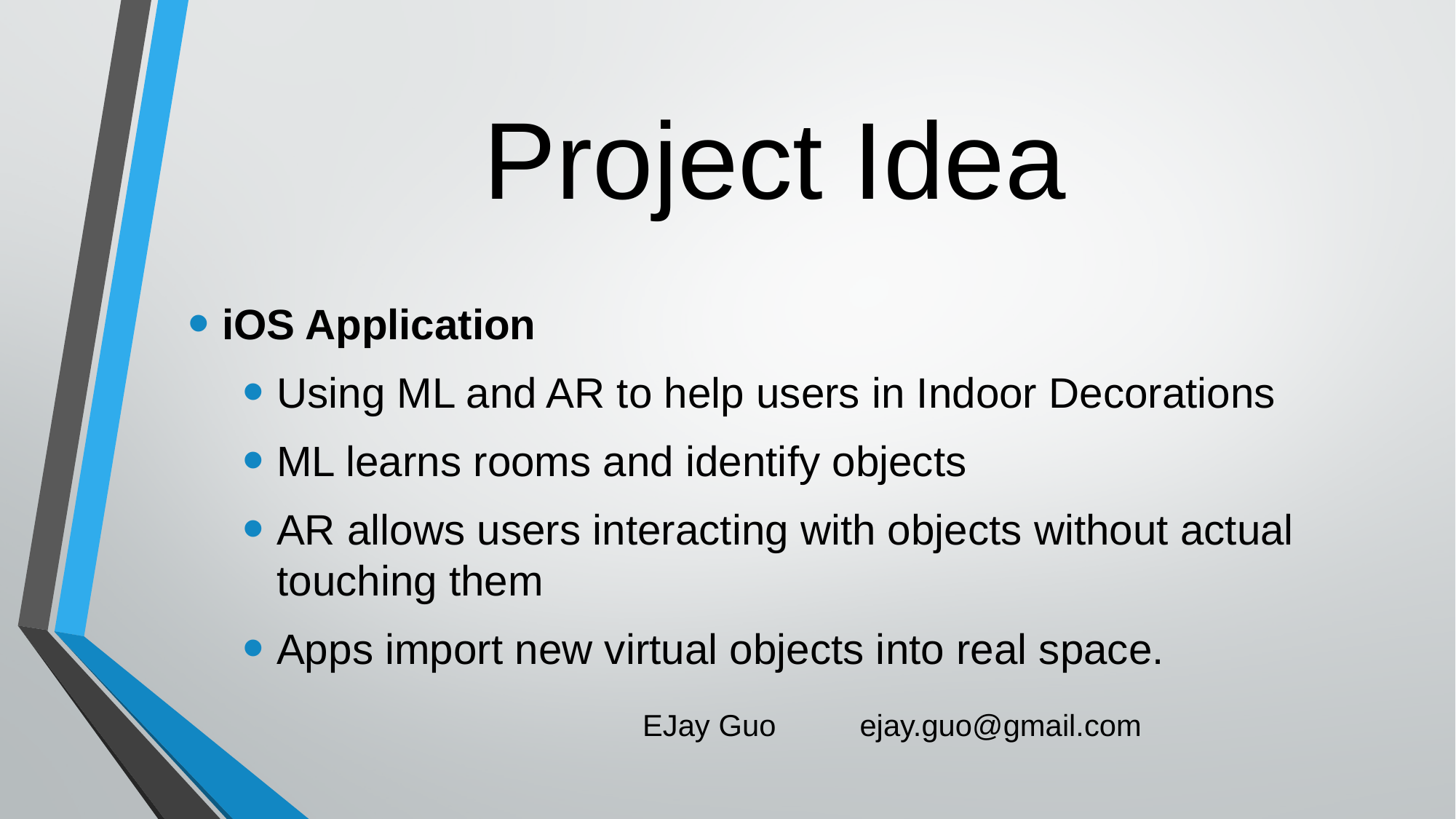

# Project Idea
iOS Application
Using ML and AR to help users in Indoor Decorations
ML learns rooms and identify objects
AR allows users interacting with objects without actual touching them
Apps import new virtual objects into real space.
EJay Guo          ejay.guo@gmail.com